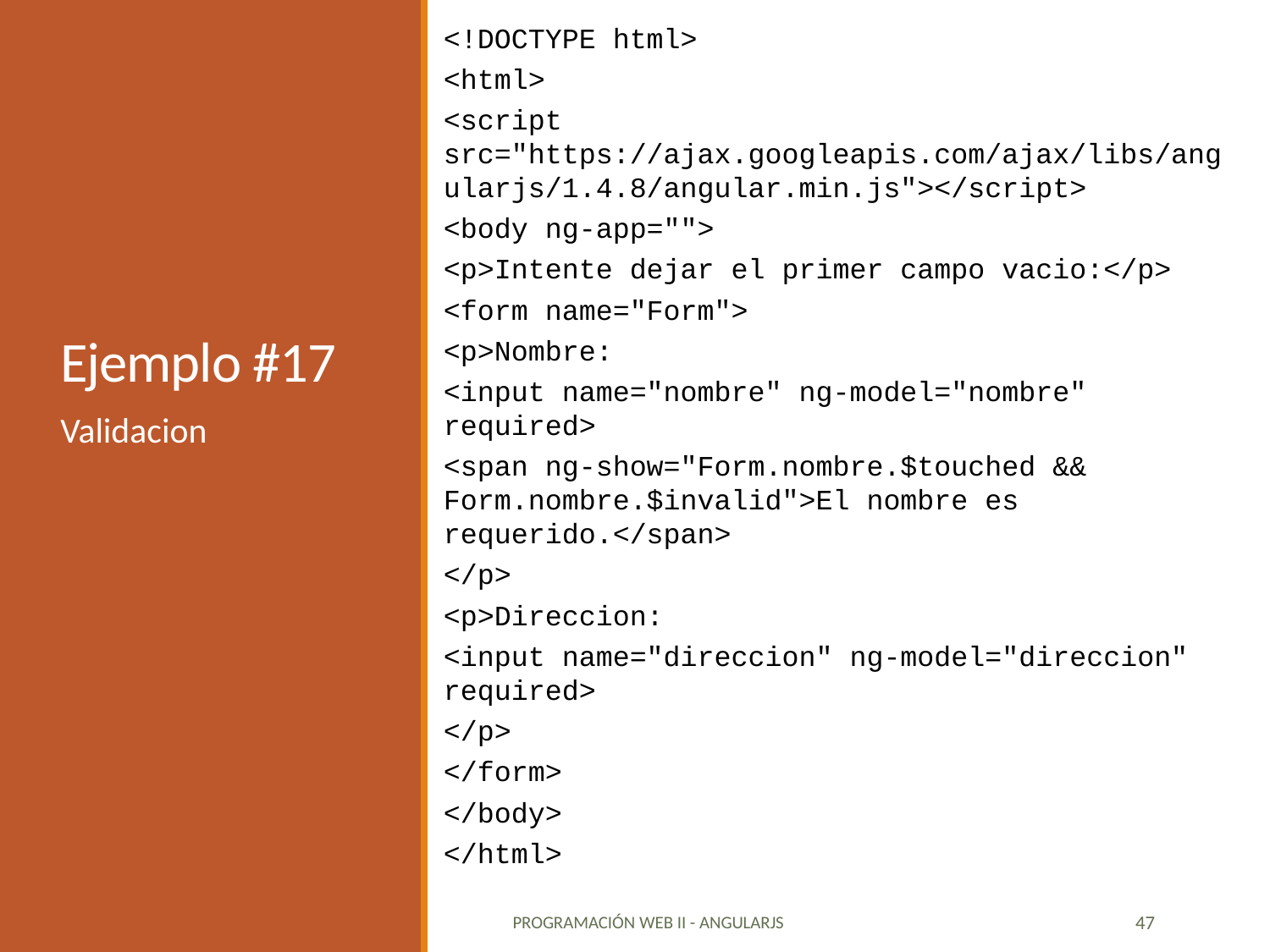

<!DOCTYPE html>
<html>
<script src="https://ajax.googleapis.com/ajax/libs/angularjs/1.4.8/angular.min.js"></script>
<body ng-app="">
<p>Intente dejar el primer campo vacio:</p>
<form name="Form">
<p>Nombre:
<input name="nombre" ng-model="nombre" required>
<span ng-show="Form.nombre.$touched && Form.nombre.$invalid">El nombre es requerido.</span>
</p>
<p>Direccion:
<input name="direccion" ng-model="direccion" required>
</p>
</form>
</body>
</html>
# Ejemplo #17
Validacion
Programación WEb II - angularjs
47